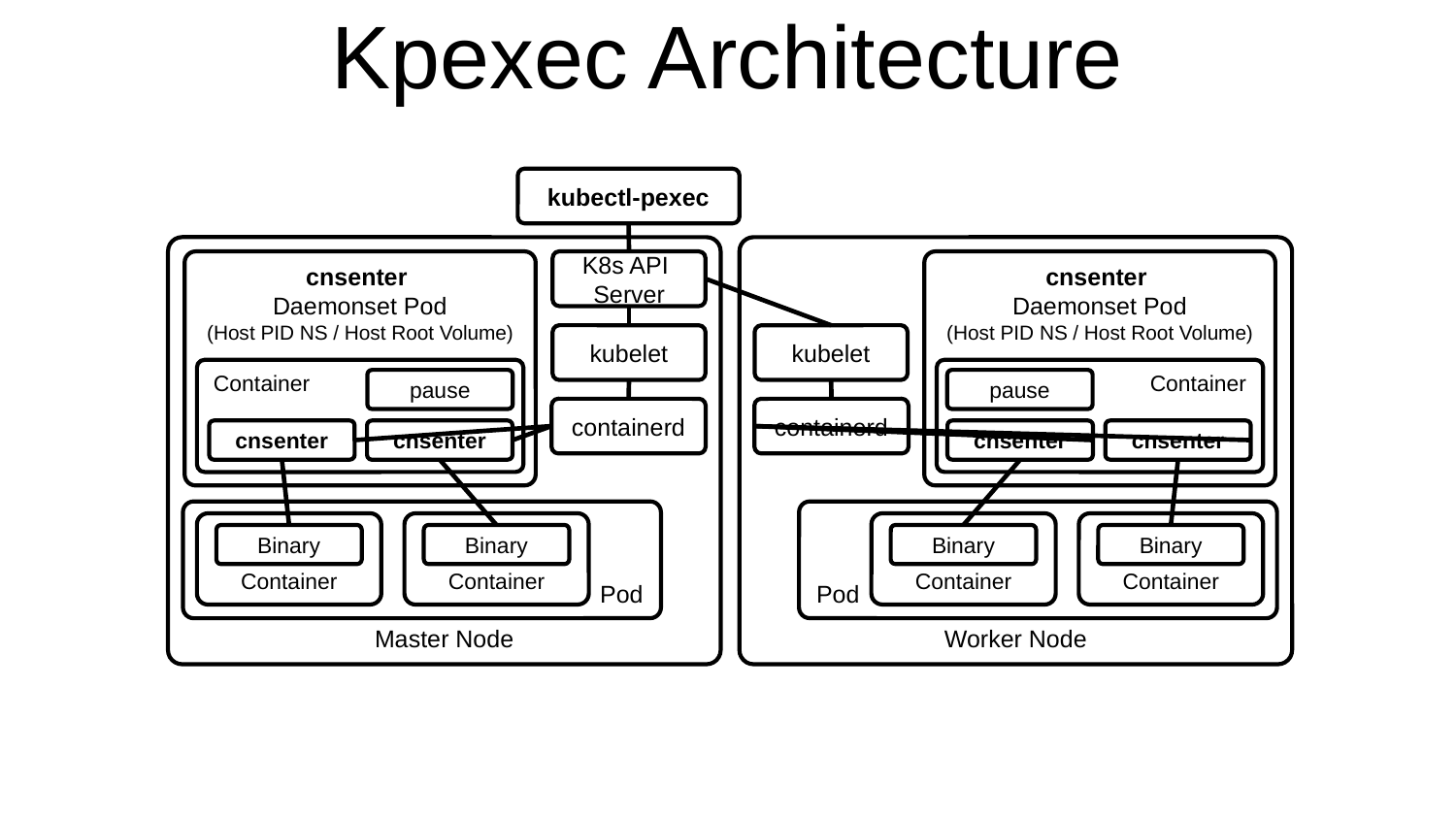

# Kpexec Architecture
kubectl-pexec
Master Node
Worker Node
K8s API
Server
cnsenter
Daemonset Pod
(Host PID NS / Host Root Volume)
cnsenter
Daemonset Pod
(Host PID NS / Host Root Volume)
kubelet
kubelet
Container
Container
pause
pause
containerd
containerd
cnsenter
cnsenter
cnsenter
cnsenter
Pod
Pod
Container
Container
Container
Container
Binary
Binary
Binary
Binary